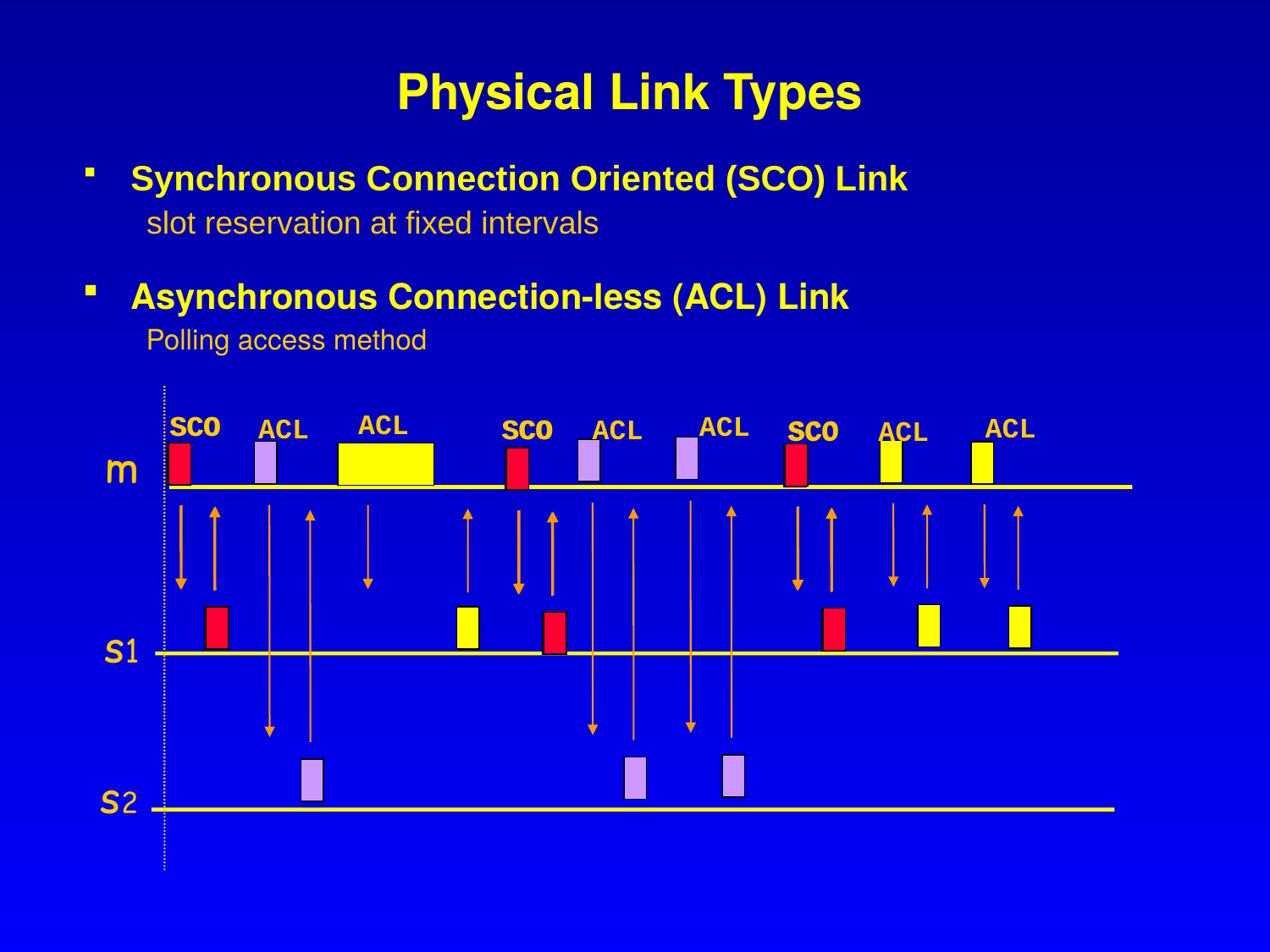

# Physical Link Types
Synchronous Connection Oriented (SCO) Link
slot reservation at fixed intervals

Asynchronous Connection-less (ACL) Link
Polling access method

ACL
ACL
ACL

SCO
SCO
SCO

ACL
ACL
ACL

SCO
SCO
SCO

m

s1

s2